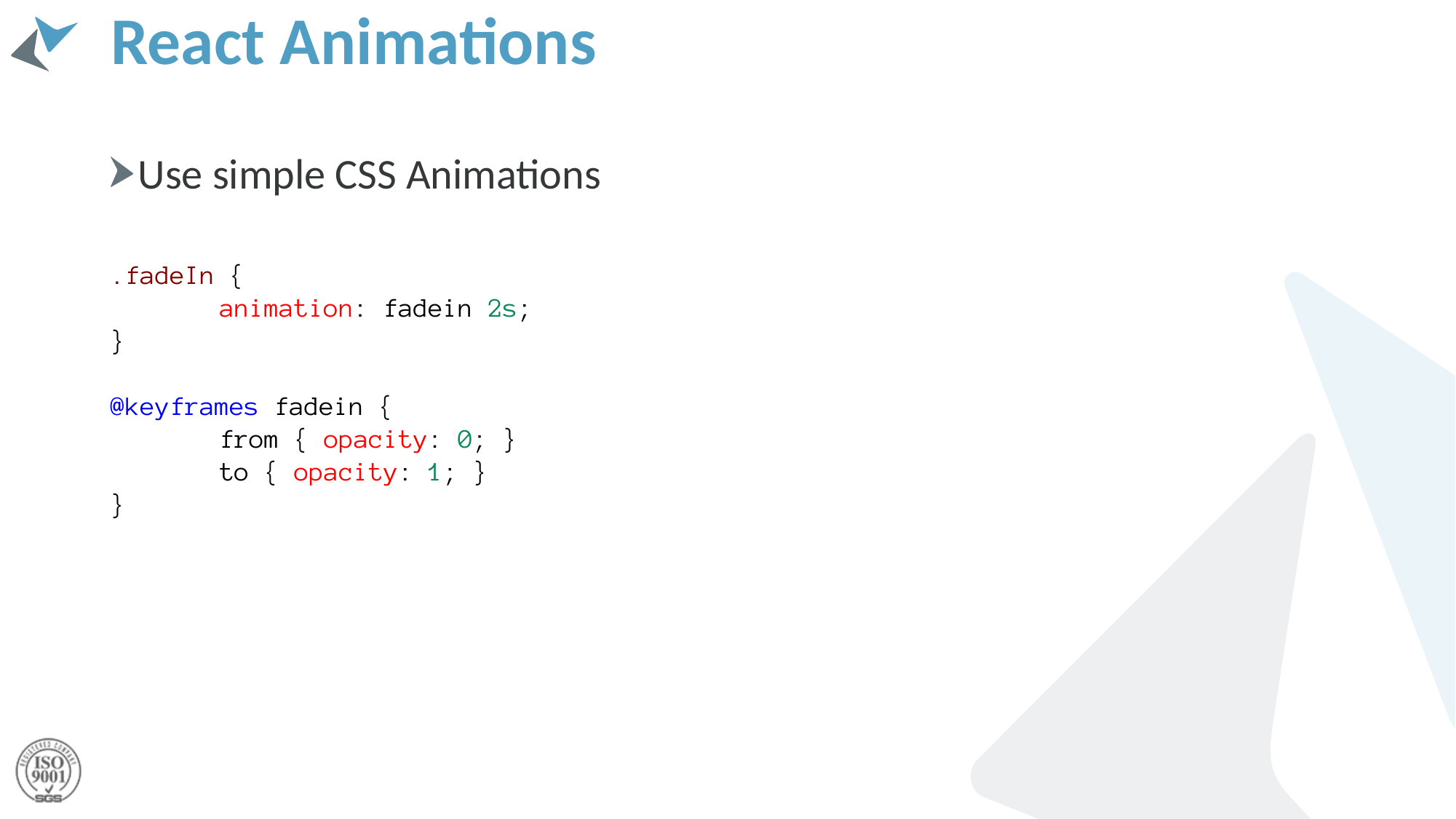

# React Animations
Use simple CSS Animations

.fadeIn {
	animation: fadein 2s;
}
@keyframes fadein {
	from { opacity: 0; }
	to { opacity: 1; }
}